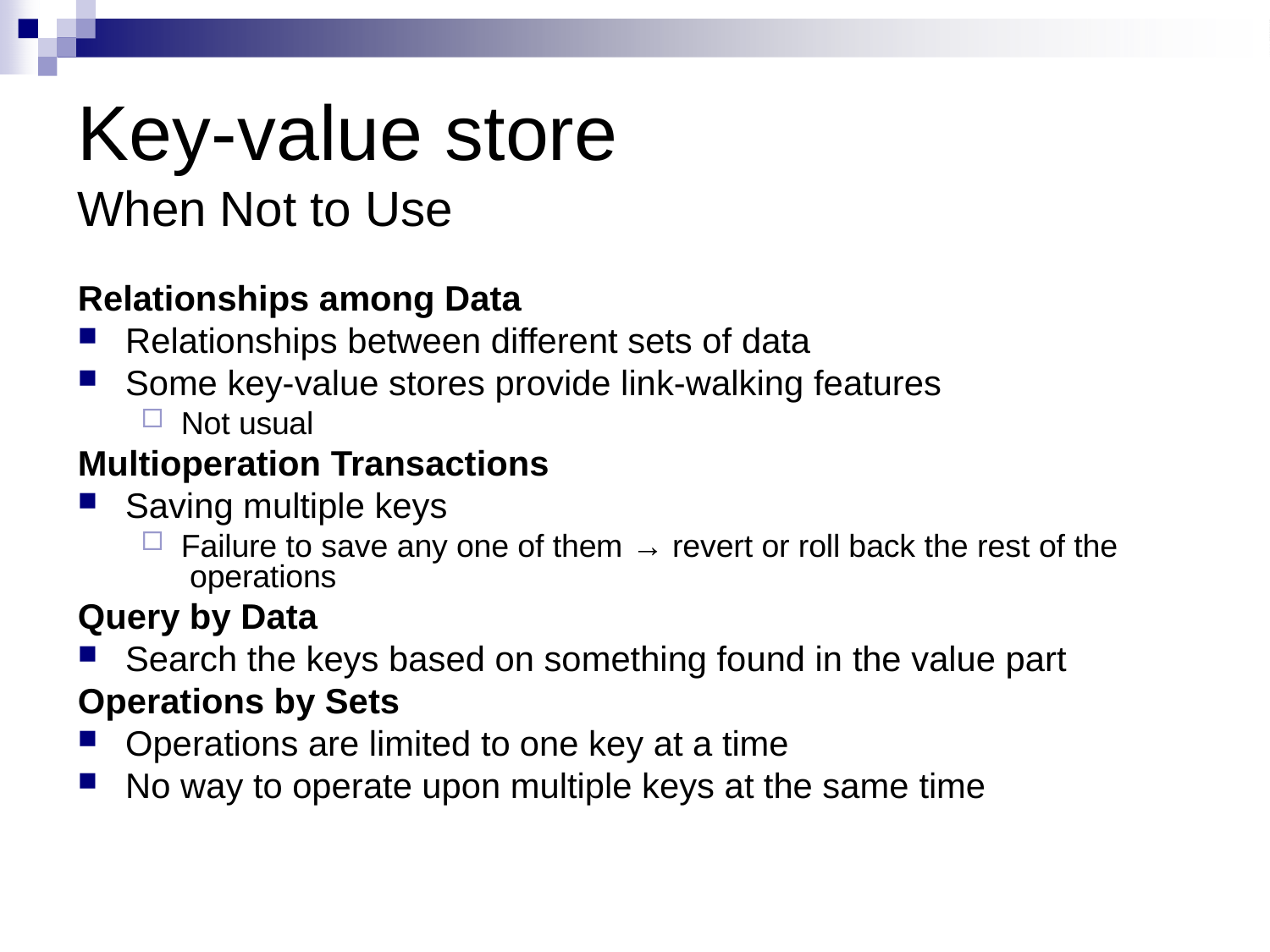

# Key-value store
When Not to Use
Relationships among Data
Relationships between different sets of data
Some key-value stores provide link-walking features
Not usual
Multioperation Transactions
Saving multiple keys
Failure to save any one of them → revert or roll back the rest of the  operations
Query by Data
Search the keys based on something found in the value part
Operations by Sets
Operations are limited to one key at a time
No way to operate upon multiple keys at the same time